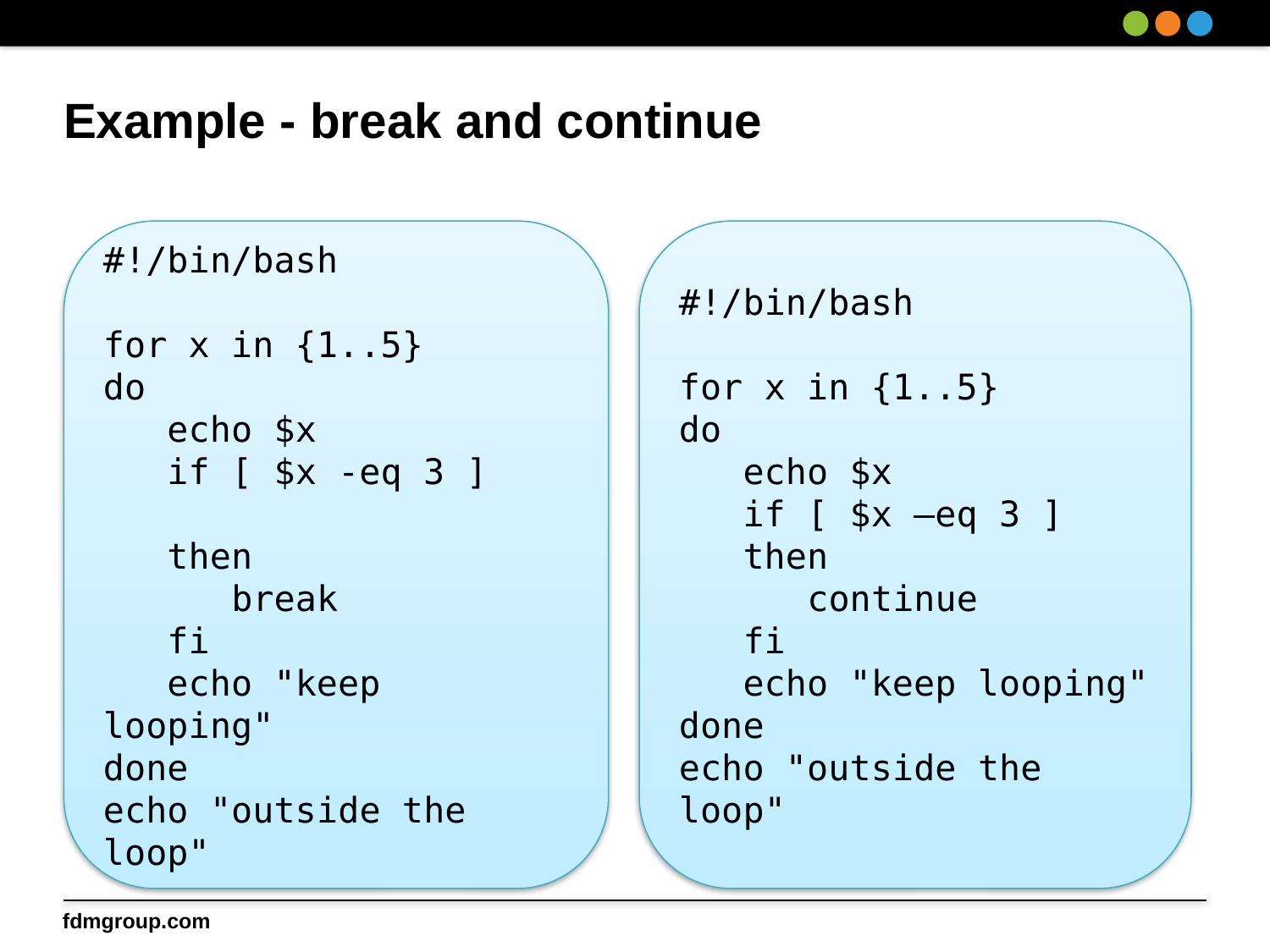

# Example - break and continue
#!/bin/bash

for x in {1..5}
do
   echo $x
   if [ $x –eq 3 ]
   then
      continue
   fi
   echo "keep looping"
done
echo "outside the loop"
#!/bin/bash

for x in {1..5}
do
   echo $x
   if [ $x -eq 3 ]
   then
      break
   fi
   echo "keep looping"
done
echo "outside the loop"